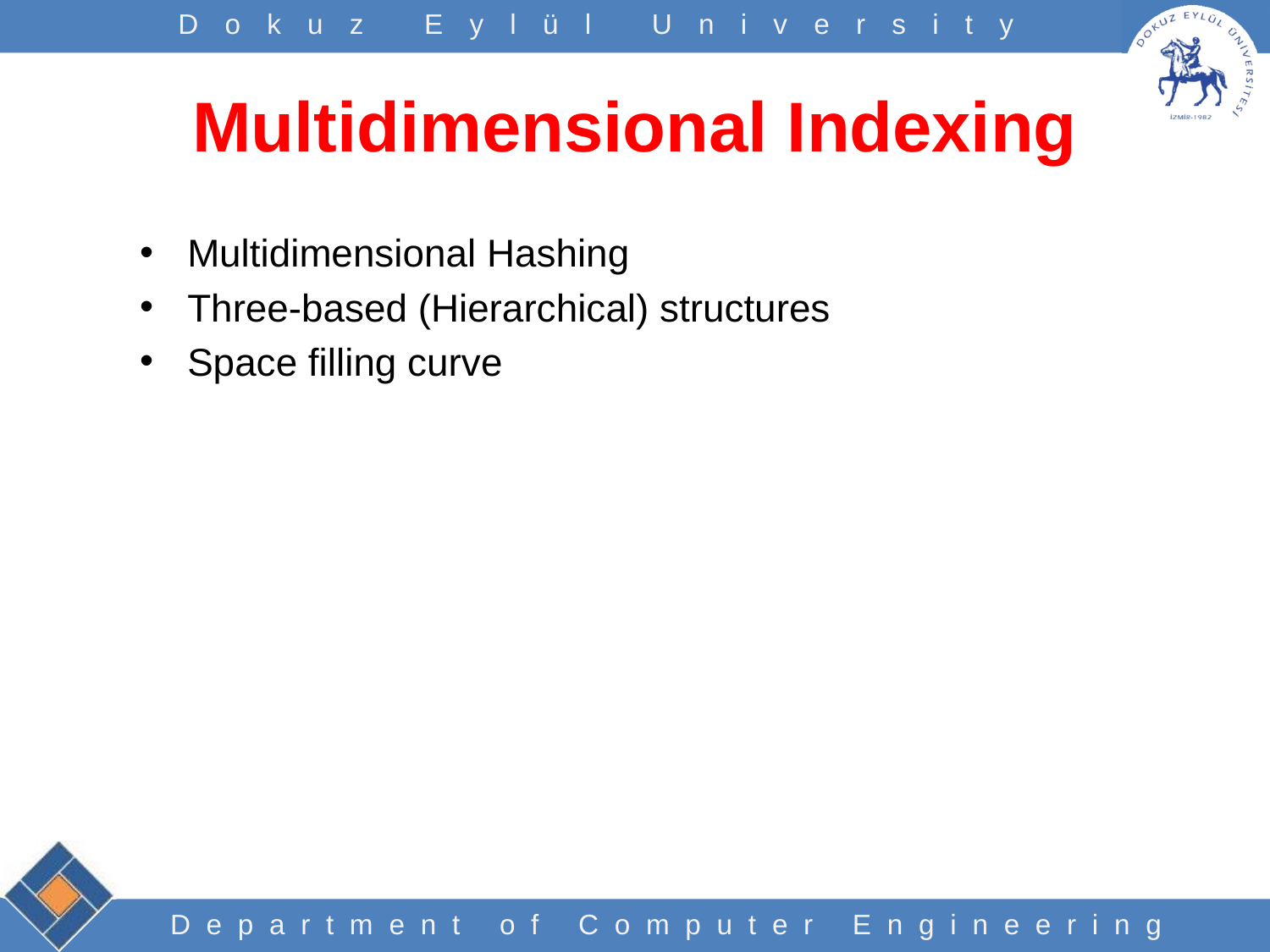

# Multidimensional Indexing
Multidimensional Hashing
Three-based (Hierarchical) structures
Space filling curve